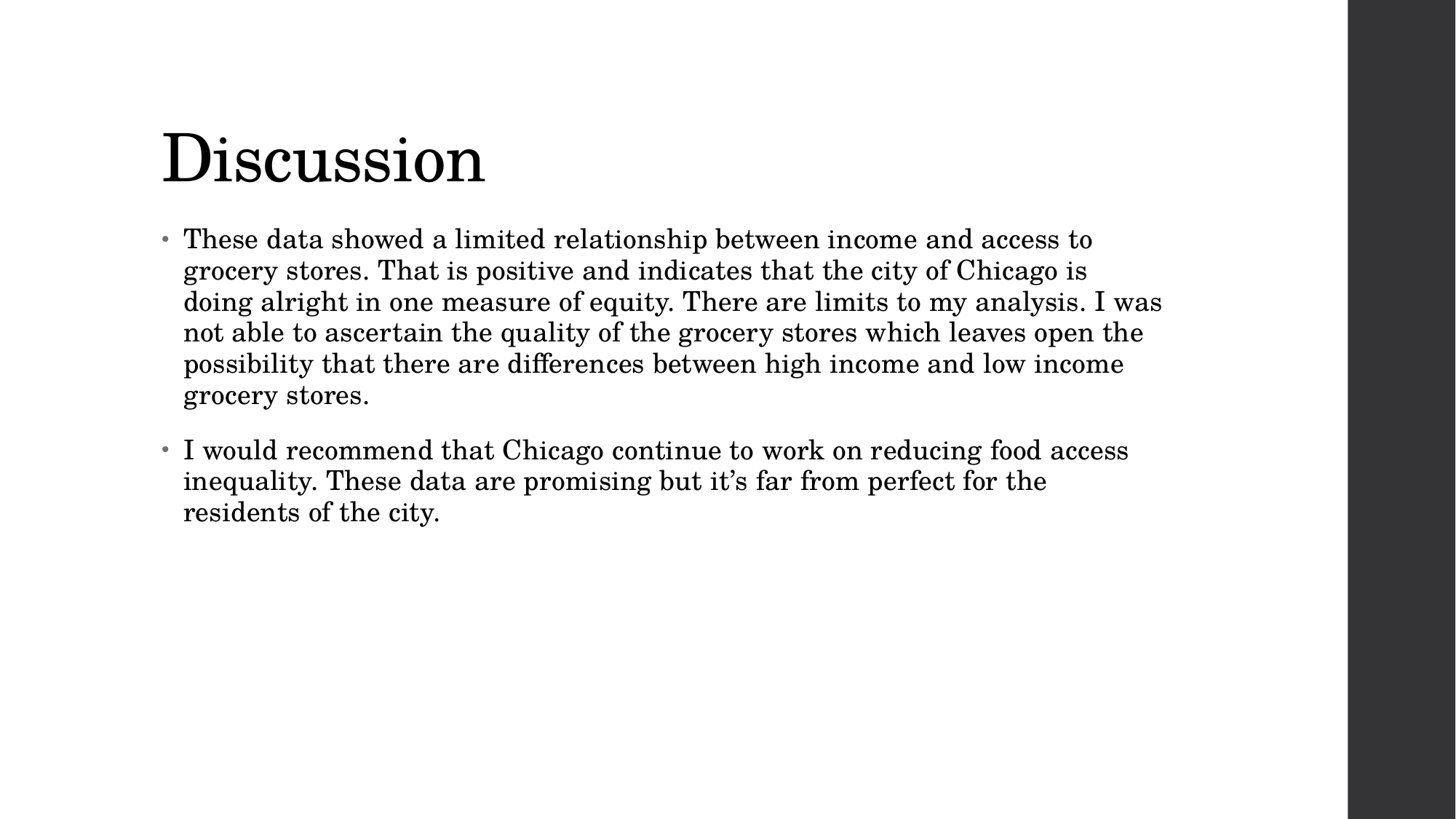

# Discussion
These data showed a limited relationship between income and access to grocery stores. That is positive and indicates that the city of Chicago is doing alright in one measure of equity. There are limits to my analysis. I was not able to ascertain the quality of the grocery stores which leaves open the possibility that there are differences between high income and low income grocery stores.
I would recommend that Chicago continue to work on reducing food access inequality. These data are promising but it’s far from perfect for the residents of the city.